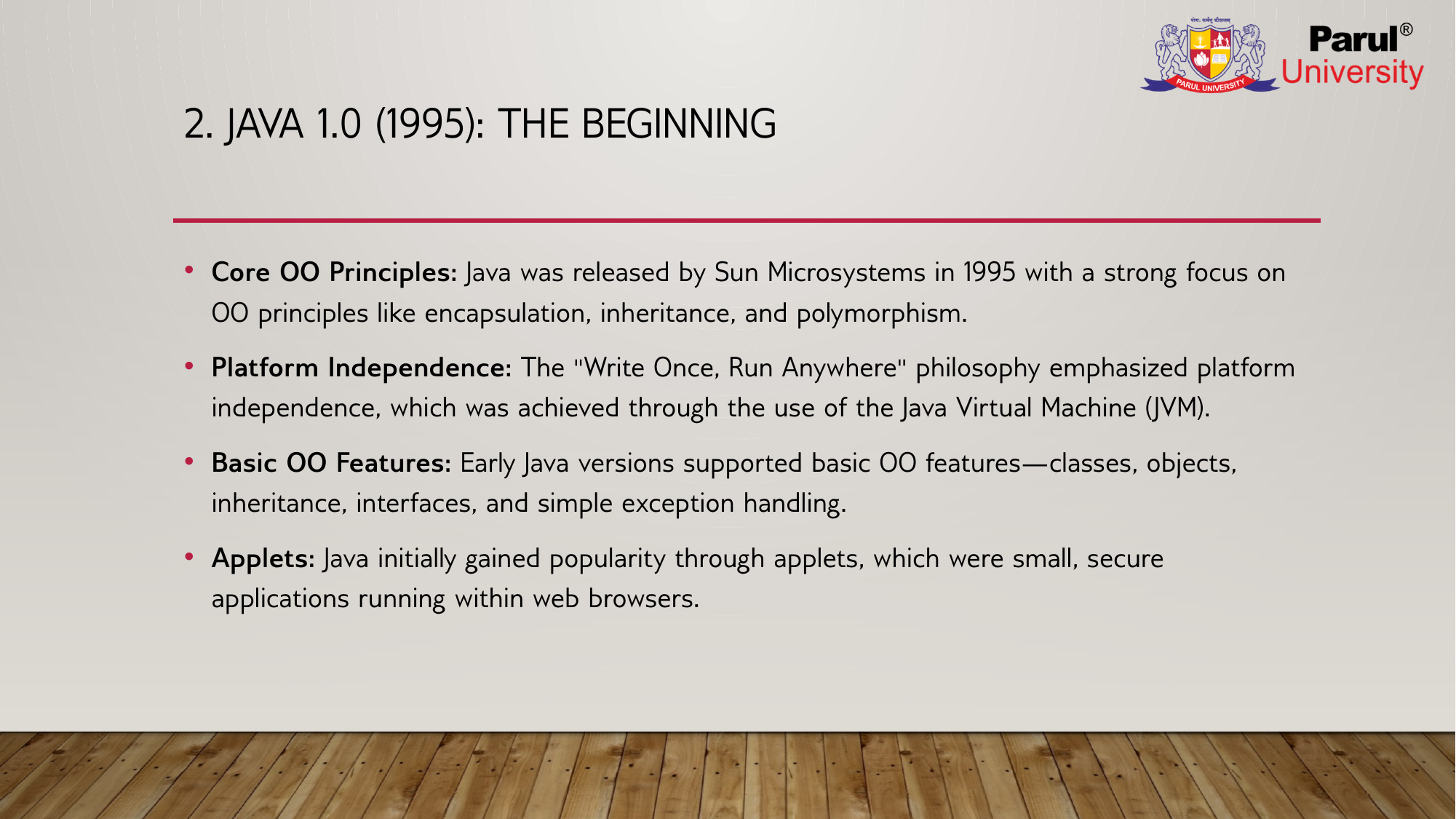

# 2. Java 1.0 (1995): The Beginning
Core OO Principles: Java was released by Sun Microsystems in 1995 with a strong focus on OO principles like encapsulation, inheritance, and polymorphism.
Platform Independence: The "Write Once, Run Anywhere" philosophy emphasized platform independence, which was achieved through the use of the Java Virtual Machine (JVM).
Basic OO Features: Early Java versions supported basic OO features—classes, objects, inheritance, interfaces, and simple exception handling.
Applets: Java initially gained popularity through applets, which were small, secure applications running within web browsers.